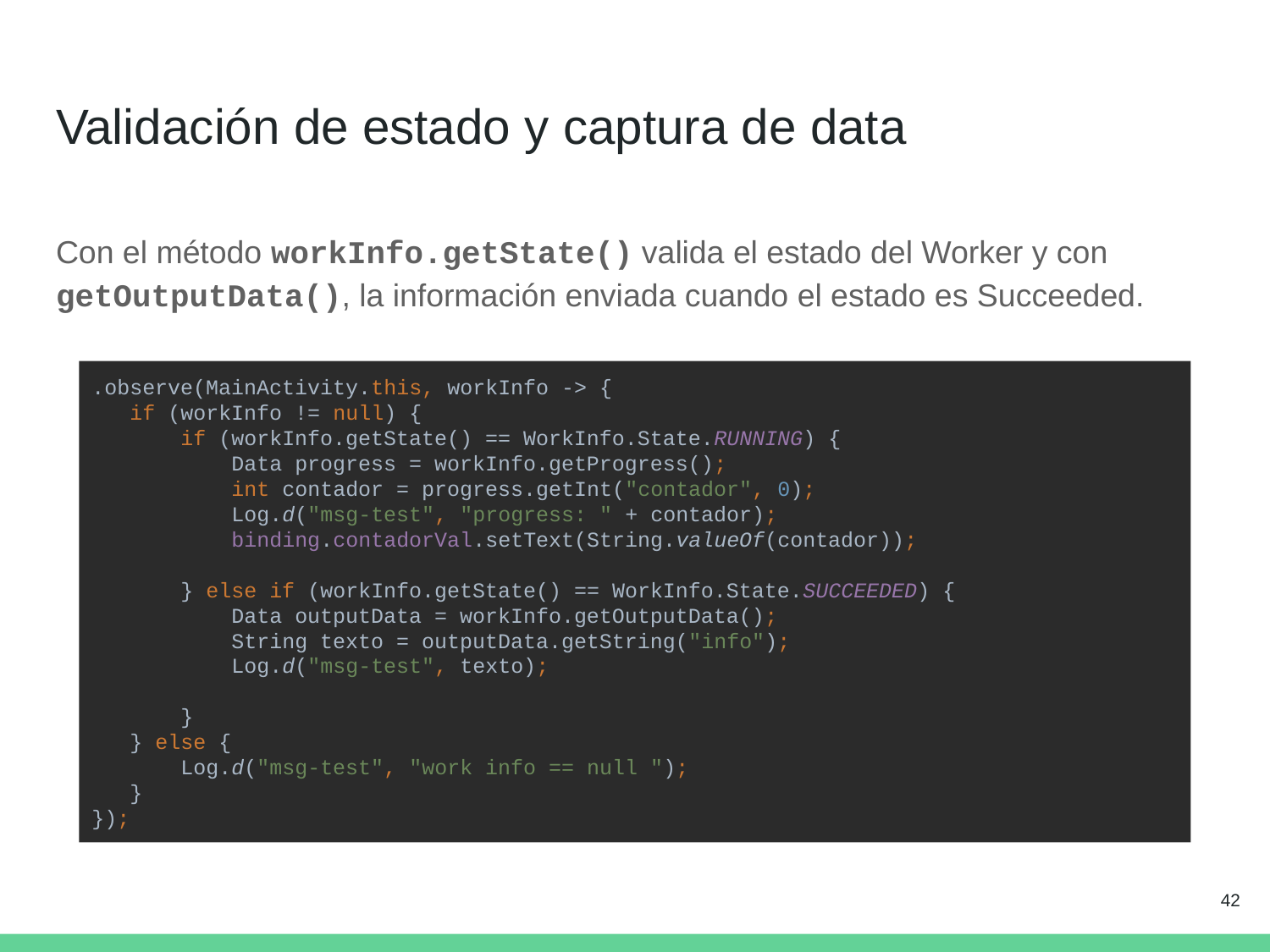

# Validación de estado y captura de data
Con el método workInfo.getState() valida el estado del Worker y con getOutputData(), la información enviada cuando el estado es Succeeded.
.observe(MainActivity.this, workInfo -> {
   if (workInfo != null) {
       if (workInfo.getState() == WorkInfo.State.RUNNING) {
           Data progress = workInfo.getProgress();
           int contador = progress.getInt("contador", 0);
           Log.d("msg-test", "progress: " + contador);
           binding.contadorVal.setText(String.valueOf(contador));

       } else if (workInfo.getState() == WorkInfo.State.SUCCEEDED) {
           Data outputData = workInfo.getOutputData();
           String texto = outputData.getString("info");
           Log.d("msg-test", texto);

       }
   } else {
       Log.d("msg-test", "work info == null ");
   }
});
42